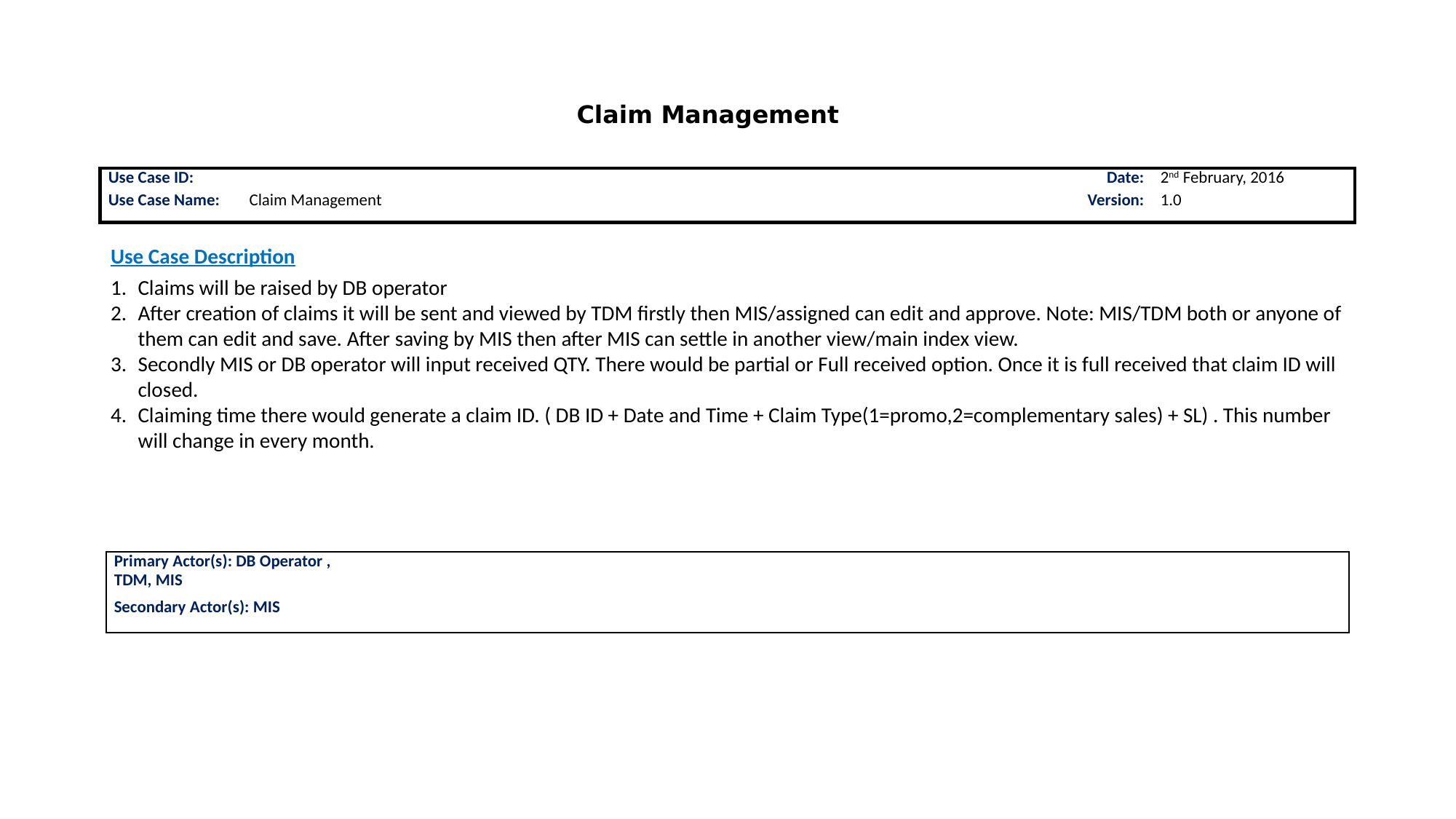

Claim Management
| Use Case ID: |  | Date: | 2nd February, 2016 |
| --- | --- | --- | --- |
| Use Case Name: | Claim Management | Version: | 1.0 |
Use Case Description
Claims will be raised by DB operator
After creation of claims it will be sent and viewed by TDM firstly then MIS/assigned can edit and approve. Note: MIS/TDM both or anyone of them can edit and save. After saving by MIS then after MIS can settle in another view/main index view.
Secondly MIS or DB operator will input received QTY. There would be partial or Full received option. Once it is full received that claim ID will closed.
Claiming time there would generate a claim ID. ( DB ID + Date and Time + Claim Type(1=promo,2=complementary sales) + SL) . This number will change in every month.

| Primary Actor(s): DB Operator , TDM, MIS |  |
| --- | --- |
| Secondary Actor(s): MIS |  |